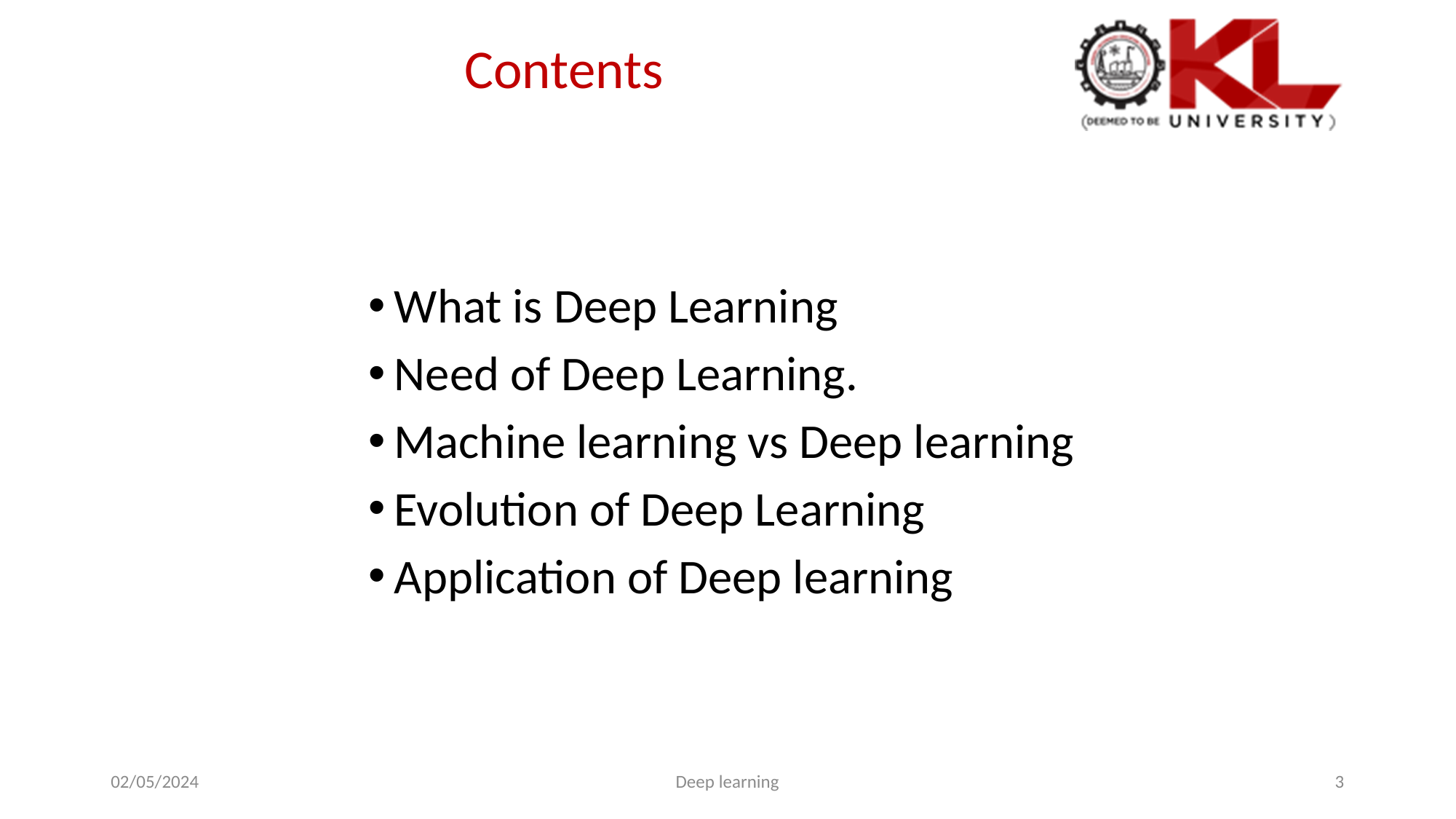

Contents
What is Deep Learning
Need of Deep Learning.
Machine learning vs Deep learning
Evolution of Deep Learning
Application of Deep learning

02/05/2024
Deep learning
3